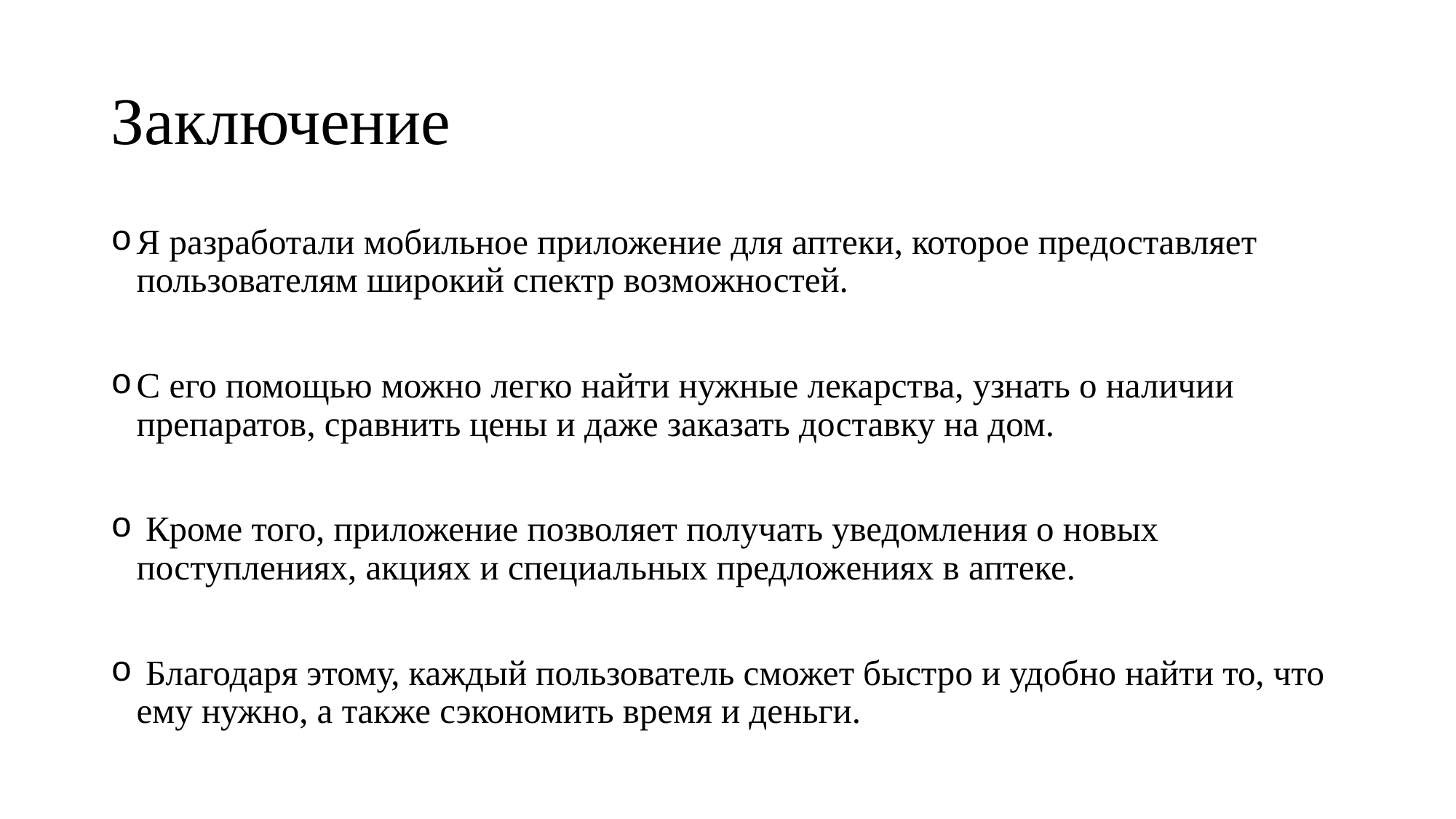

# Заключение
Я разработали мобильное приложение для аптеки, которое предоставляет пользователям широкий спектр возможностей.

С его помощью можно легко найти нужные лекарства, узнать о наличии препаратов, сравнить цены и даже заказать доставку на дом.

 Кроме того, приложение позволяет получать уведомления о новых поступлениях, акциях и специальных предложениях в аптеке.

 Благодаря этому, каждый пользователь сможет быстро и удобно найти то, что ему нужно, а также сэкономить время и деньги.